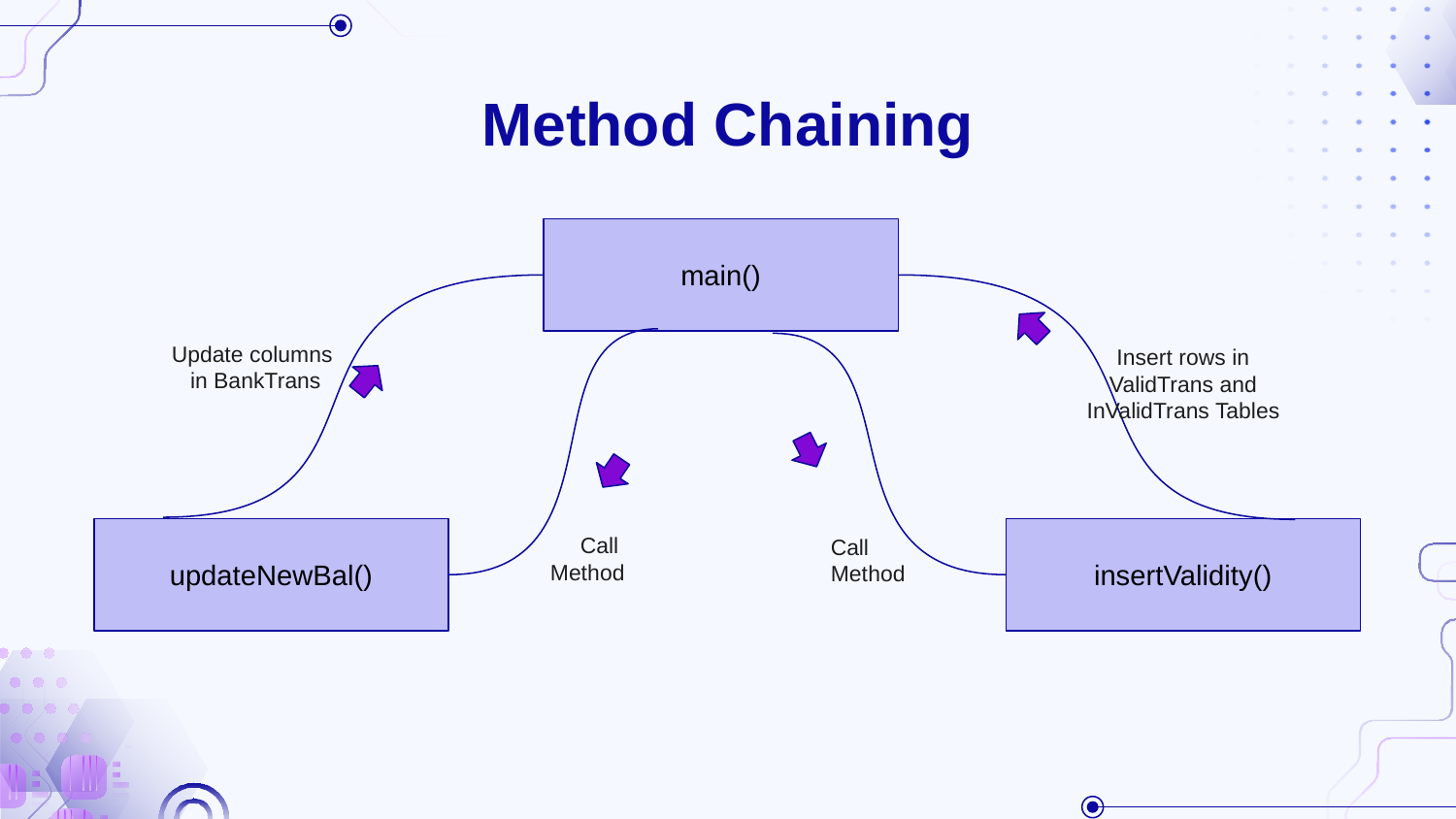

# Method Chaining
main()

Update columns
 in BankTrans
Insert rows in ValidTrans and InValidTrans Tables

Call
Method
Call Method
updateNewBal()
insertValidity()